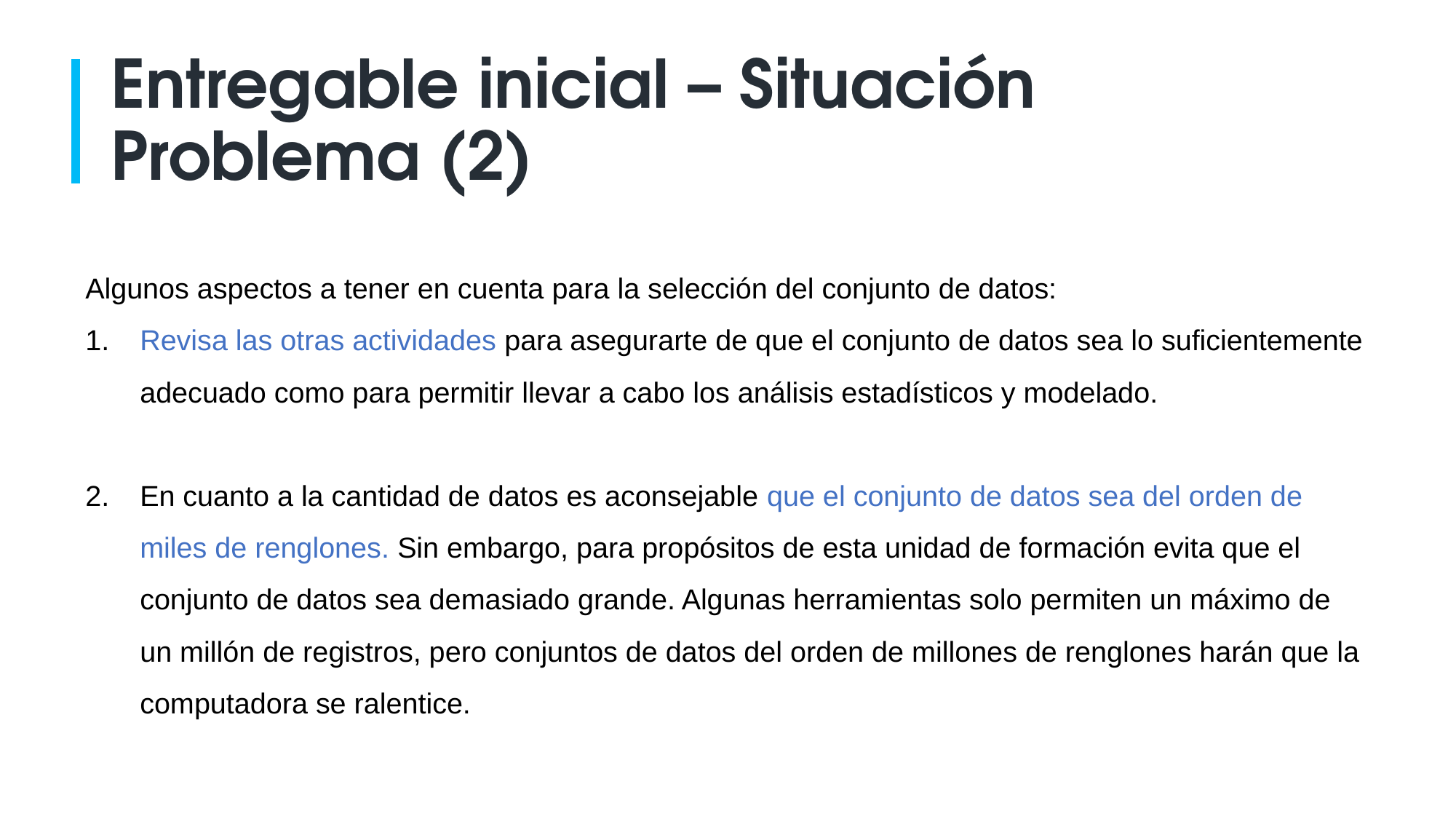

# Entregable inicial – Situación Problema (2)
Algunos aspectos a tener en cuenta para la selección del conjunto de datos:
Revisa las otras actividades para asegurarte de que el conjunto de datos sea lo suficientemente adecuado como para permitir llevar a cabo los análisis estadísticos y modelado.

En cuanto a la cantidad de datos es aconsejable que el conjunto de datos sea del orden de miles de renglones. Sin embargo, para propósitos de esta unidad de formación evita que el conjunto de datos sea demasiado grande. Algunas herramientas solo permiten un máximo de un millón de registros, pero conjuntos de datos del orden de millones de renglones harán que la computadora se ralentice.